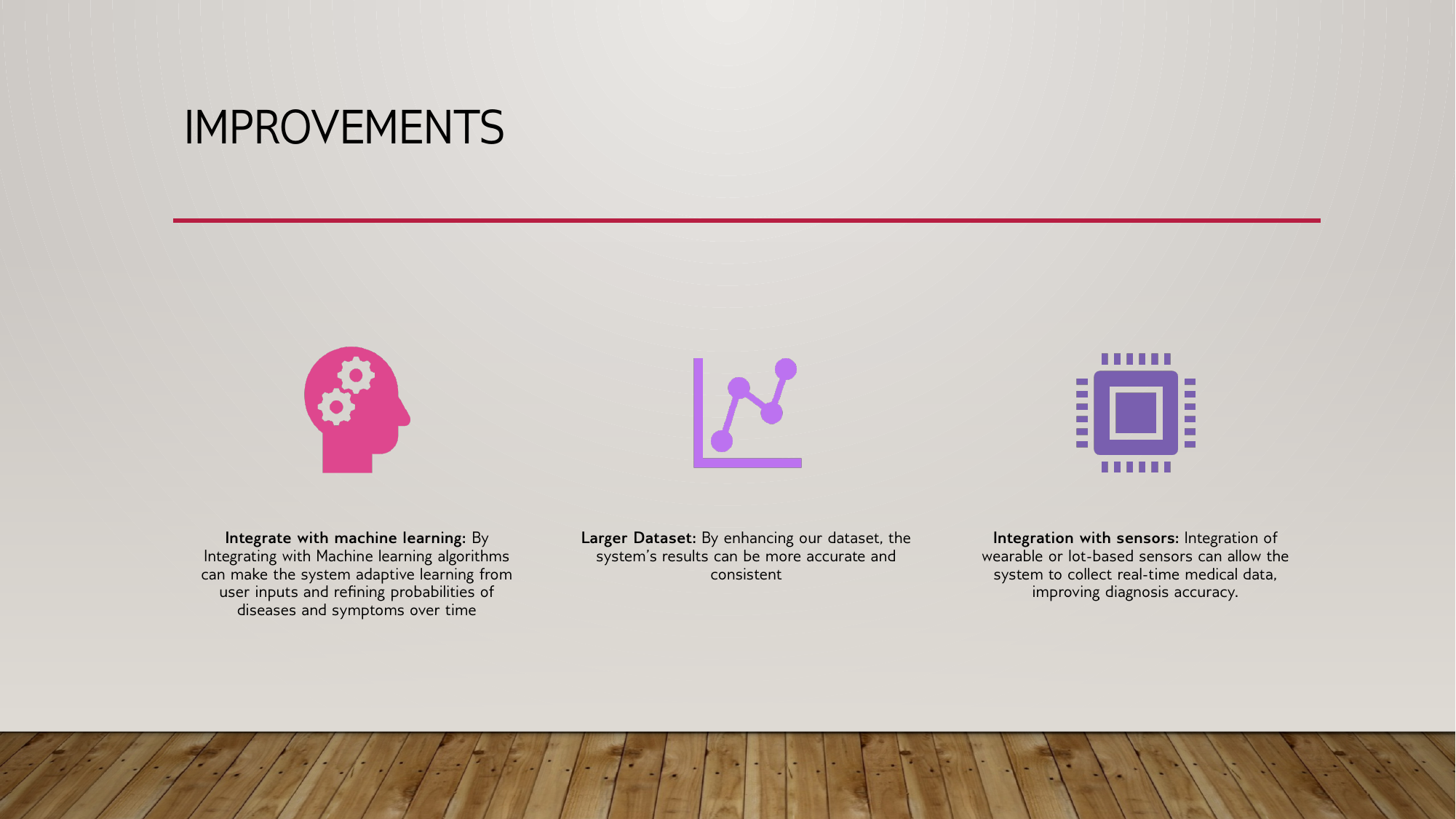

# Improvements
Integrate with machine learning: By Integrating with Machine learning algorithms can make the system adaptive learning from user inputs and refining probabilities of diseases and symptoms over time
Larger Dataset: By enhancing our dataset, the system’s results can be more accurate and consistent
Integration with sensors: Integration of wearable or Iot-based sensors can allow the system to collect real-time medical data, improving diagnosis accuracy.